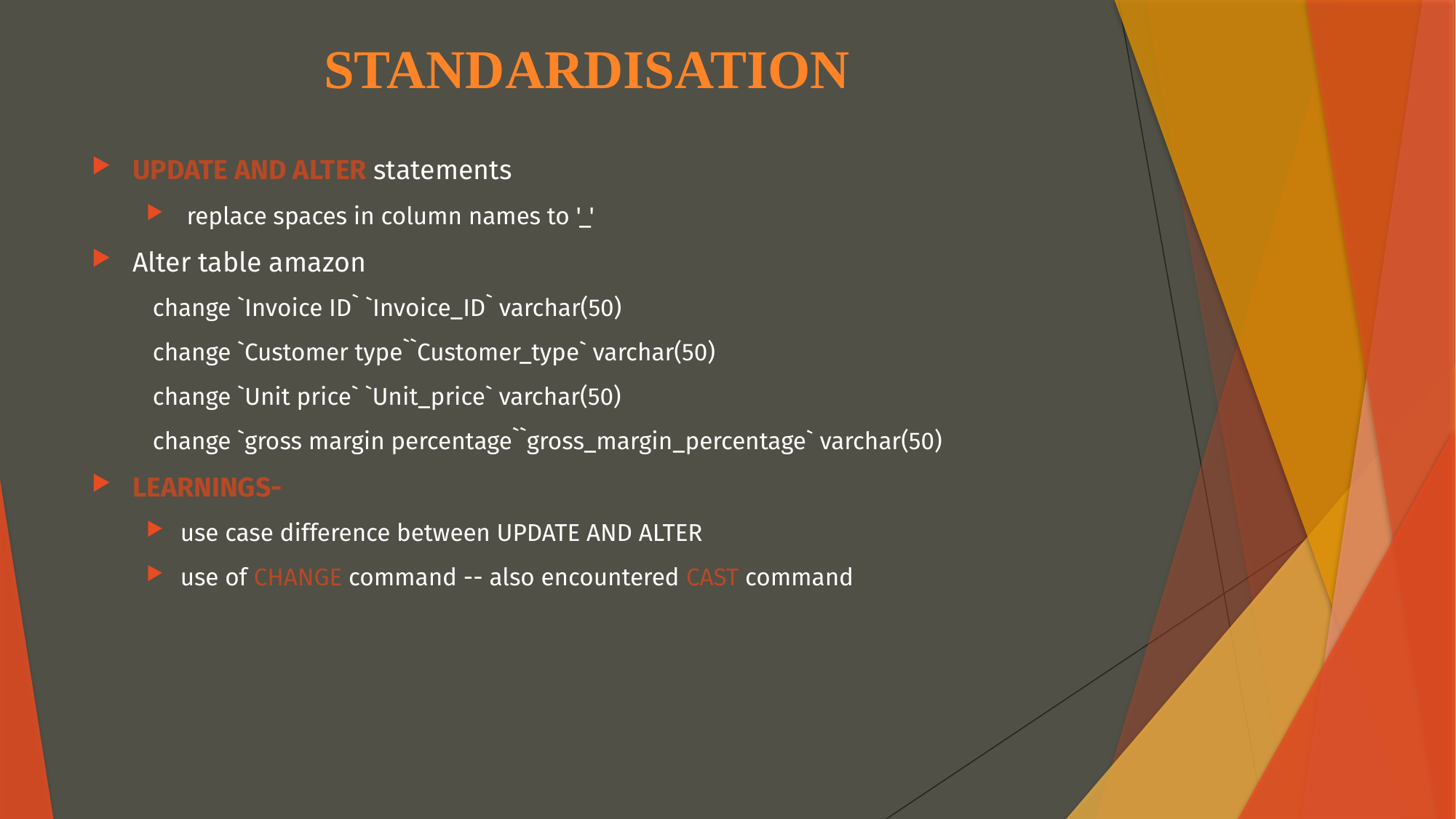

# STANDARDISATION
UPDATE AND ALTER statements
 replace spaces in column names to '_'
Alter table amazon
 change `Invoice ID` `Invoice_ID` varchar(50)
 change `Customer type``Customer_type` varchar(50)
 change `Unit price` `Unit_price` varchar(50)
 change `gross margin percentage``gross_margin_percentage` varchar(50)
LEARNINGS-
use case difference between UPDATE AND ALTER
use of CHANGE command -- also encountered CAST command